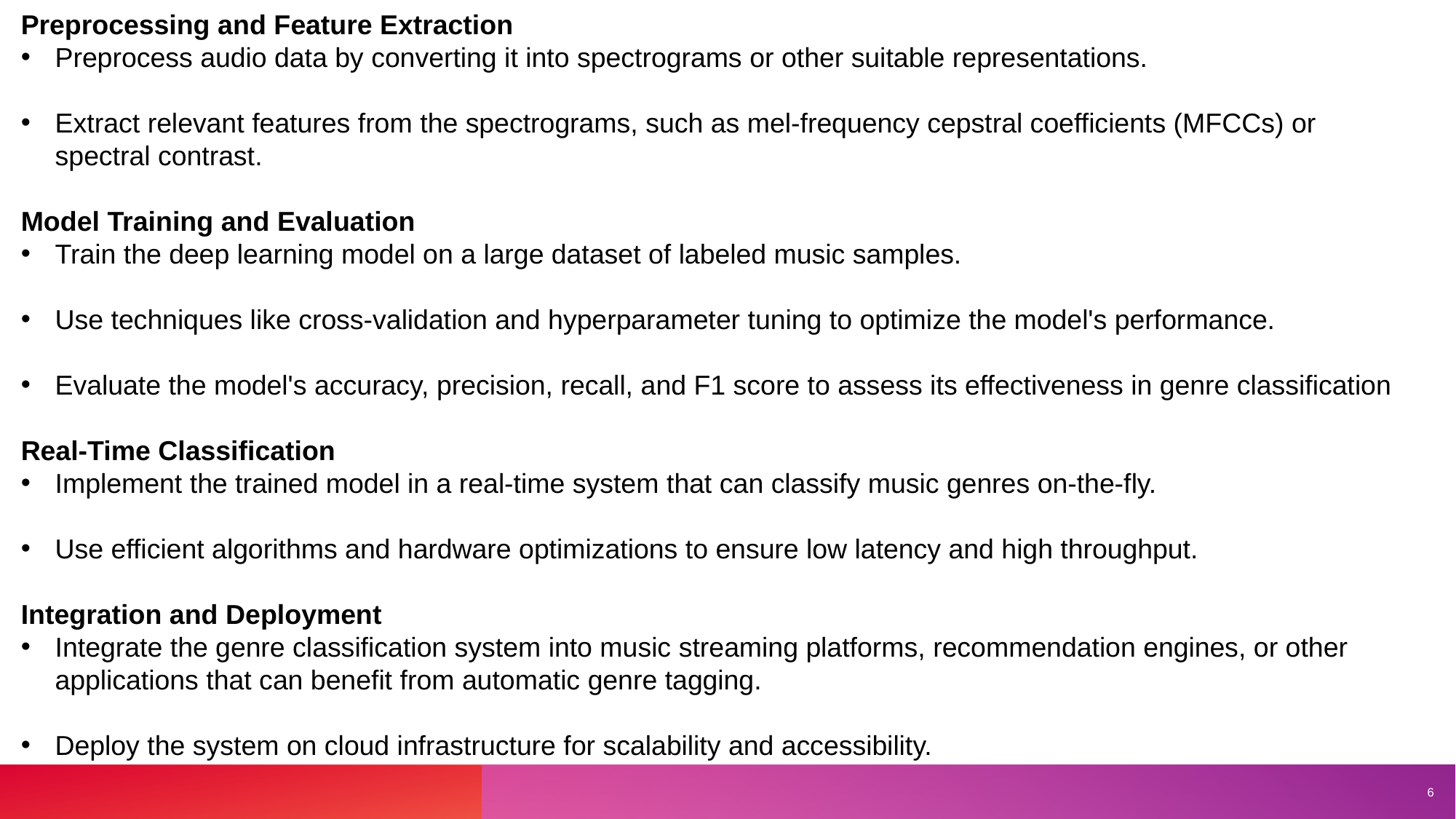

Preprocessing and Feature Extraction
Preprocess audio data by converting it into spectrograms or other suitable representations.

Extract relevant features from the spectrograms, such as mel-frequency cepstral coefficients (MFCCs) or spectral contrast.

Model Training and Evaluation
Train the deep learning model on a large dataset of labeled music samples.

Use techniques like cross-validation and hyperparameter tuning to optimize the model's performance.

Evaluate the model's accuracy, precision, recall, and F1 score to assess its effectiveness in genre classification

Real-Time Classification
Implement the trained model in a real-time system that can classify music genres on-the-fly.

Use efficient algorithms and hardware optimizations to ensure low latency and high throughput.

Integration and Deployment
Integrate the genre classification system into music streaming platforms, recommendation engines, or other applications that can benefit from automatic genre tagging.

Deploy the system on cloud infrastructure for scalability and accessibility.

6